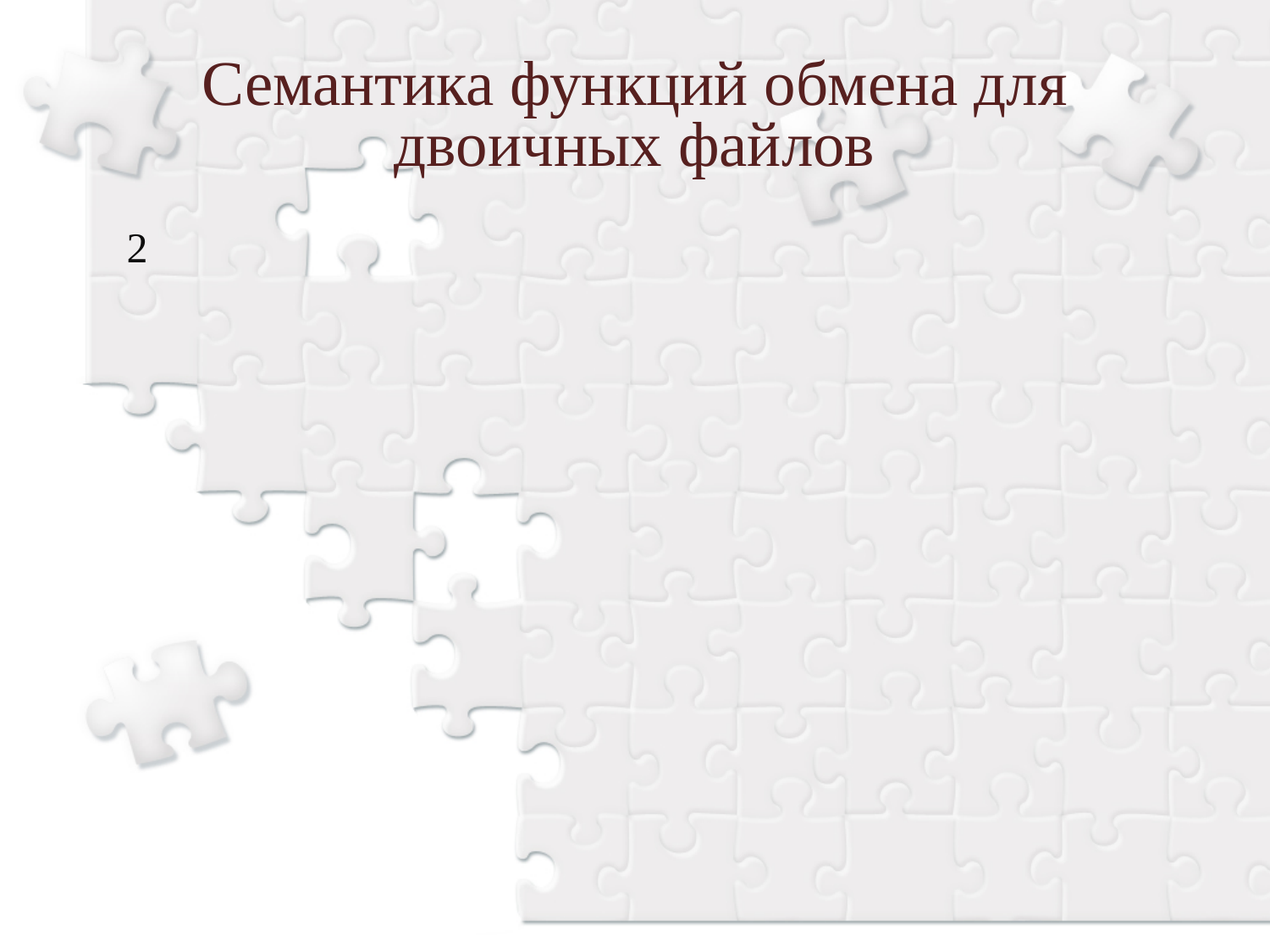

Семантика функций обмена для двоичных файлов
2